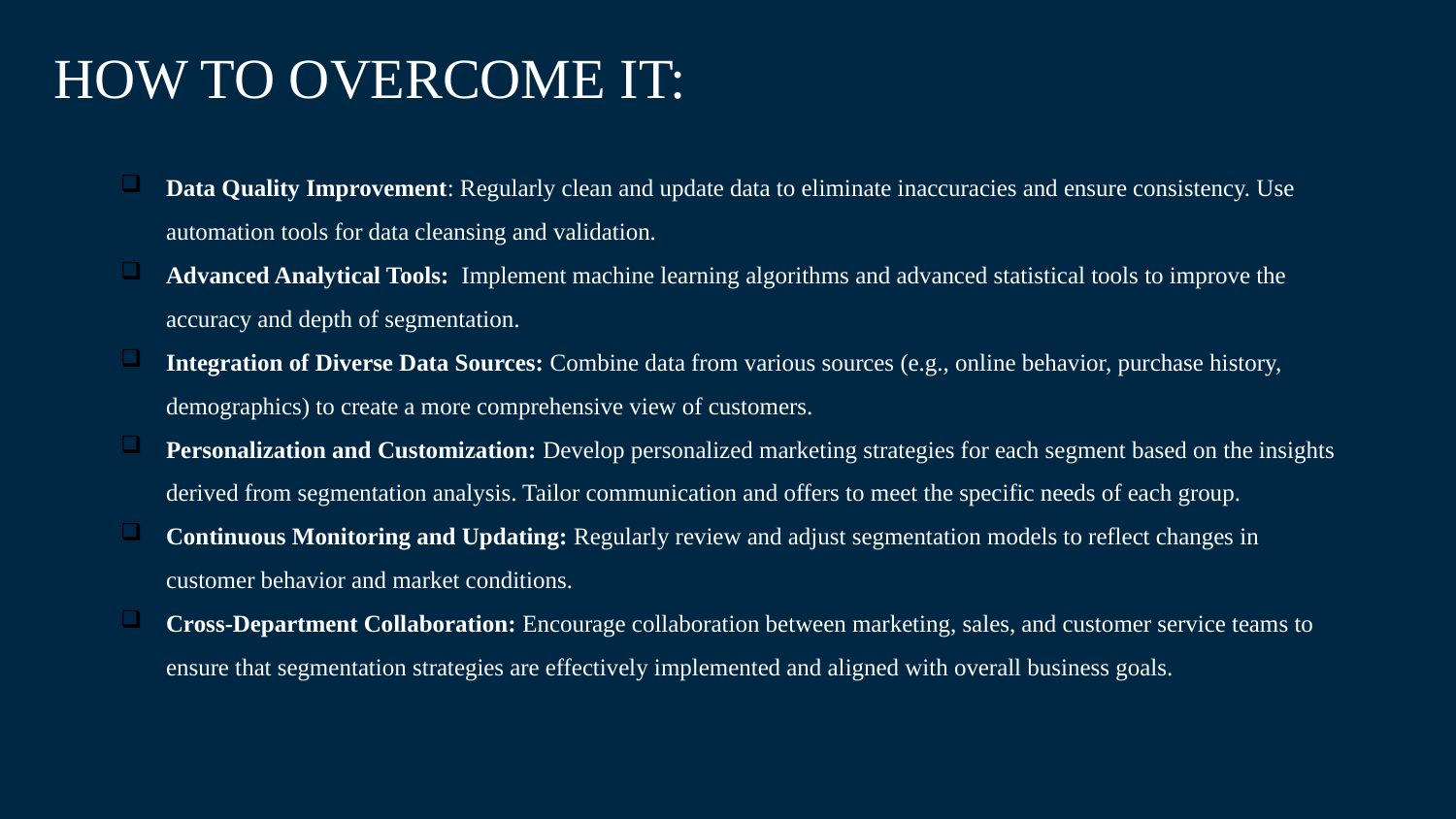

HOW TO OVERCOME IT:
Data Quality Improvement: Regularly clean and update data to eliminate inaccuracies and ensure consistency. Use automation tools for data cleansing and validation.
Advanced Analytical Tools:  Implement machine learning algorithms and advanced statistical tools to improve the accuracy and depth of segmentation.
Integration of Diverse Data Sources: Combine data from various sources (e.g., online behavior, purchase history, demographics) to create a more comprehensive view of customers.
Personalization and Customization: Develop personalized marketing strategies for each segment based on the insights derived from segmentation analysis. Tailor communication and offers to meet the specific needs of each group.
Continuous Monitoring and Updating: Regularly review and adjust segmentation models to reflect changes in customer behavior and market conditions.
Cross-Department Collaboration: Encourage collaboration between marketing, sales, and customer service teams to ensure that segmentation strategies are effectively implemented and aligned with overall business goals.